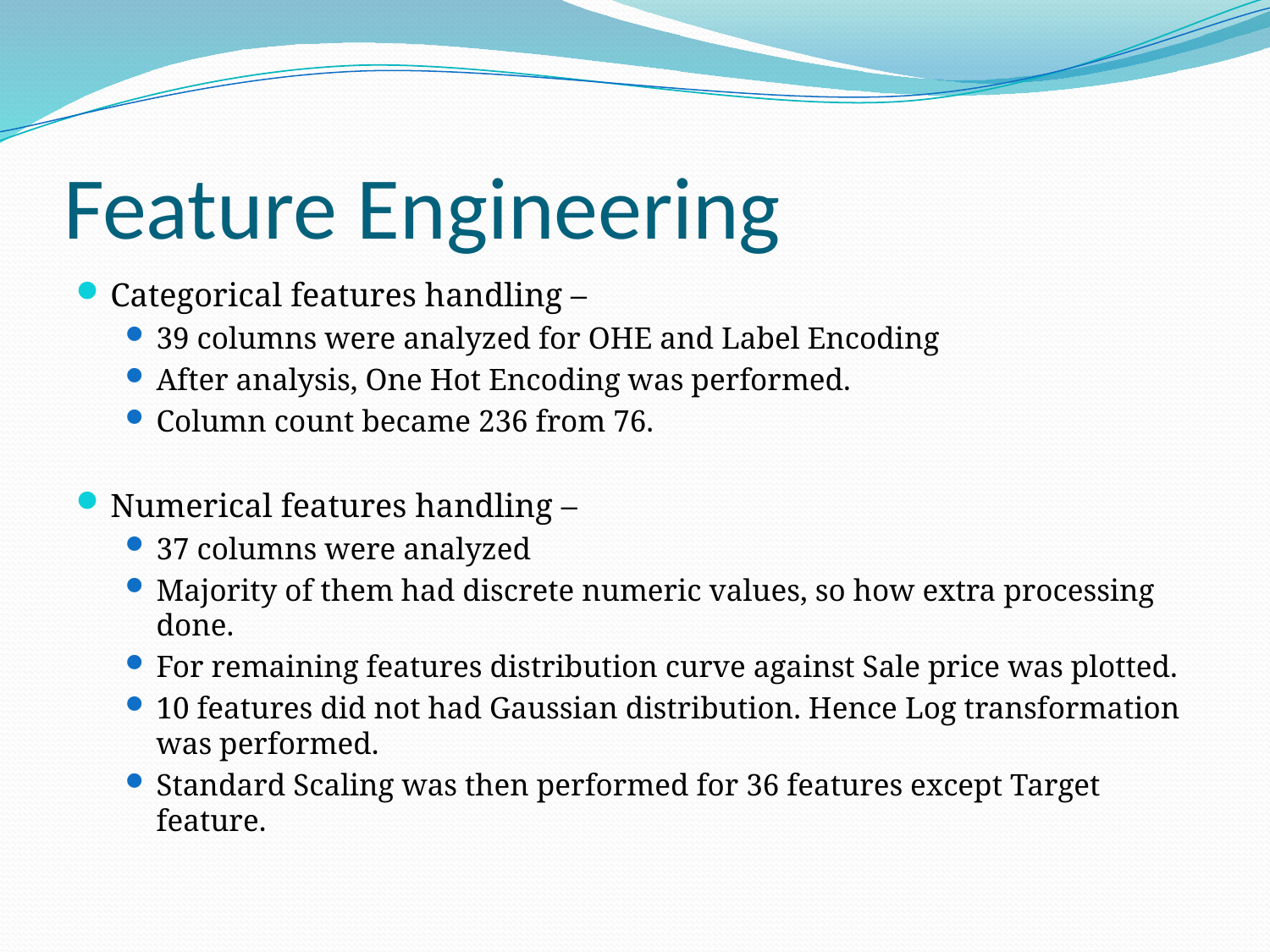

# Feature Engineering
Categorical features handling –
39 columns were analyzed for OHE and Label Encoding
After analysis, One Hot Encoding was performed.
Column count became 236 from 76.

Numerical features handling –
37 columns were analyzed
Majority of them had discrete numeric values, so how extra processing done.
For remaining features distribution curve against Sale price was plotted.
10 features did not had Gaussian distribution. Hence Log transformation was performed.
Standard Scaling was then performed for 36 features except Target feature.